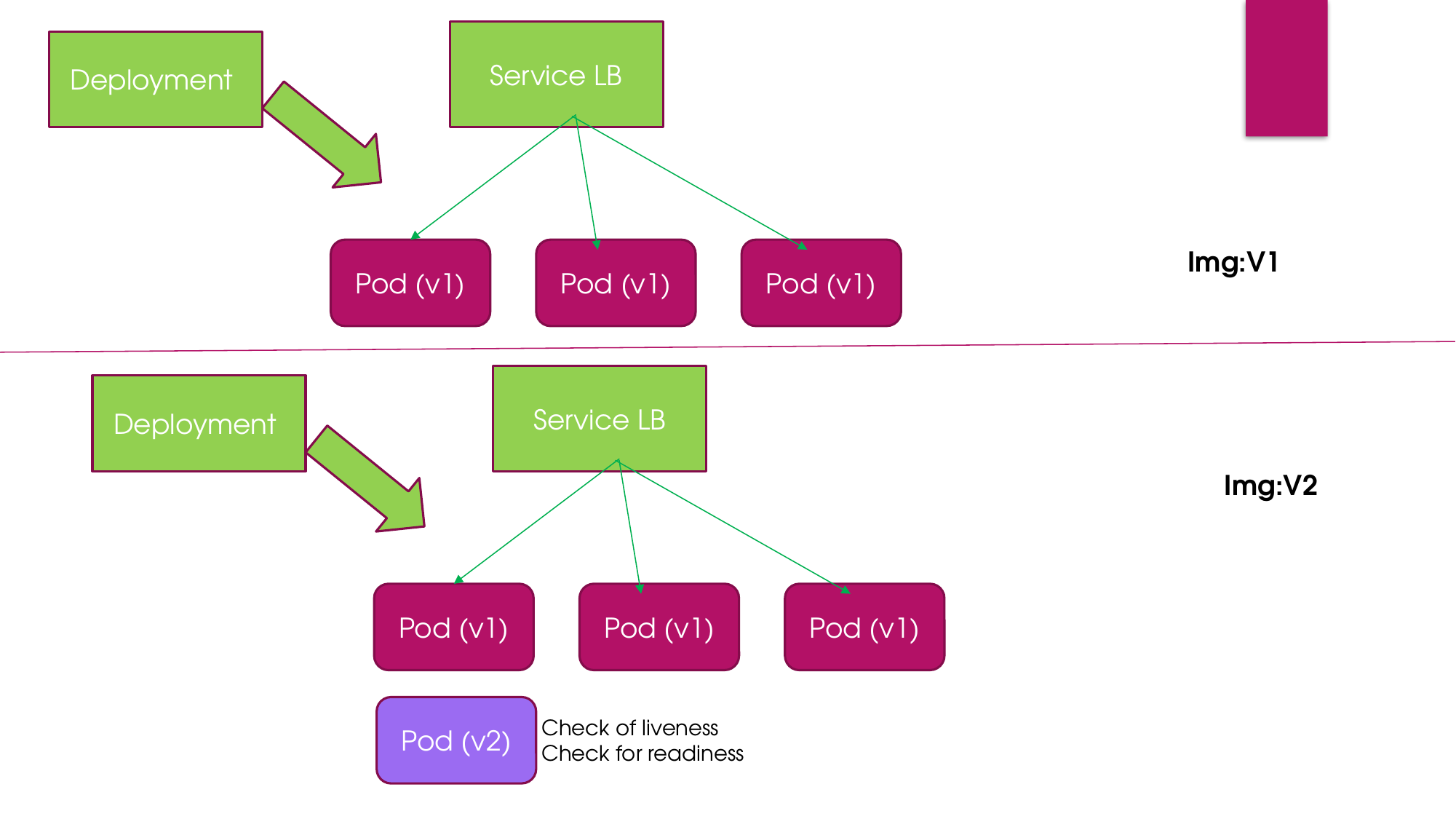

Service LB
Deployment

Pod (v1)
Img:V1
Pod (v1)
Pod (v1)
Service LB
Deployment

Img:V2
Pod (v1)
Pod (v1)
Pod (v1)
Pod (v2)
Check of liveness
Check for readiness